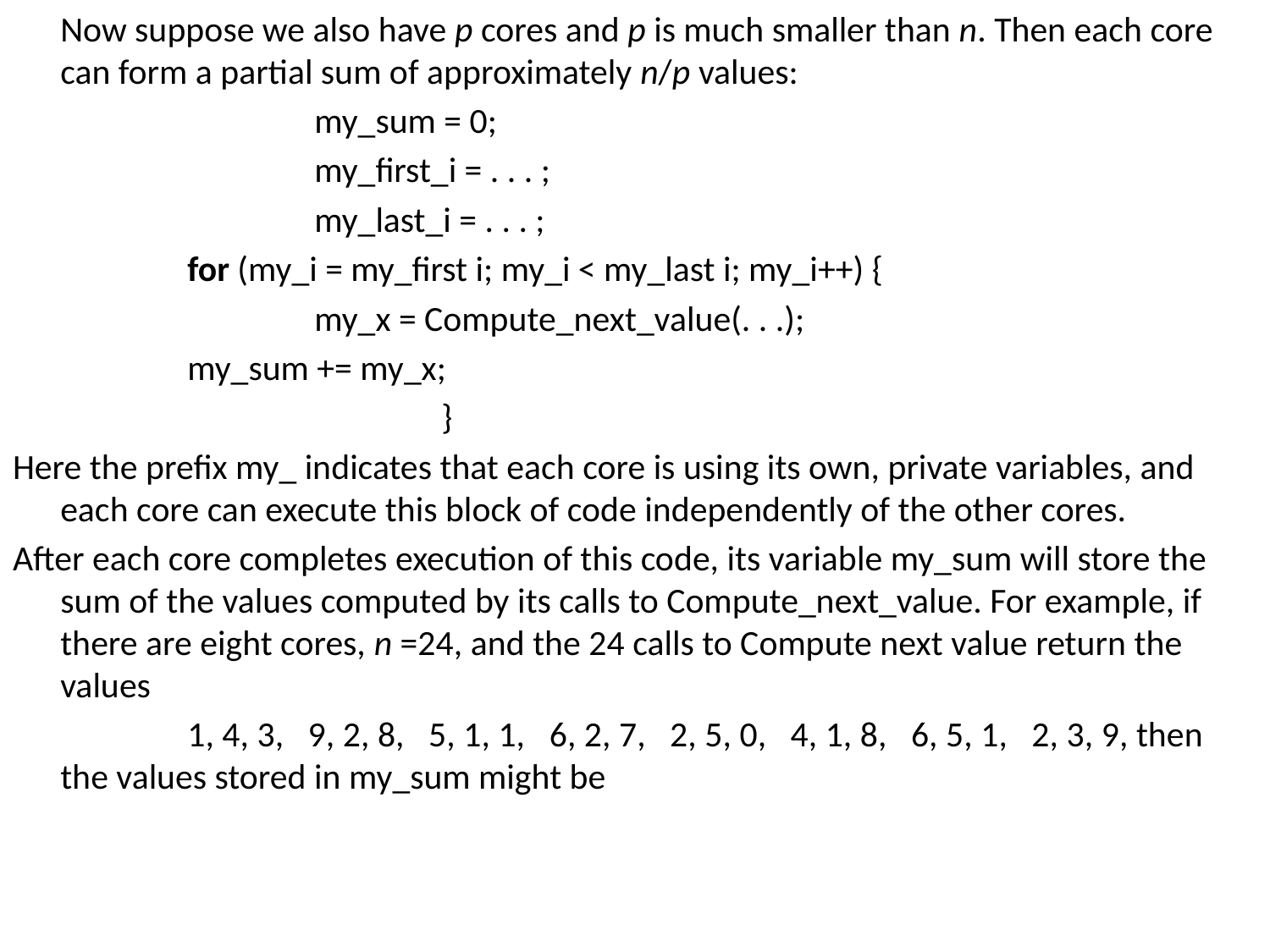

Now suppose we also have p cores and p is much smaller than n. Then each core can form a partial sum of approximately n/p values:
			my_sum = 0;
			my_first_i = . . . ;
			my_last_i = . . . ;
		for (my_i = my_first i; my_i < my_last i; my_i++) {
			my_x = Compute_next_value(. . .);
		my_sum += my_x;
				}
Here the prefix my_ indicates that each core is using its own, private variables, and each core can execute this block of code independently of the other cores.
After each core completes execution of this code, its variable my_sum will store the sum of the values computed by its calls to Compute_next_value. For example, if there are eight cores, n =24, and the 24 calls to Compute next value return the values
		1, 4, 3,   9, 2, 8,   5, 1, 1,   6, 2, 7,   2, 5, 0,   4, 1, 8,   6, 5, 1,   2, 3, 9, then the values stored in my_sum might be